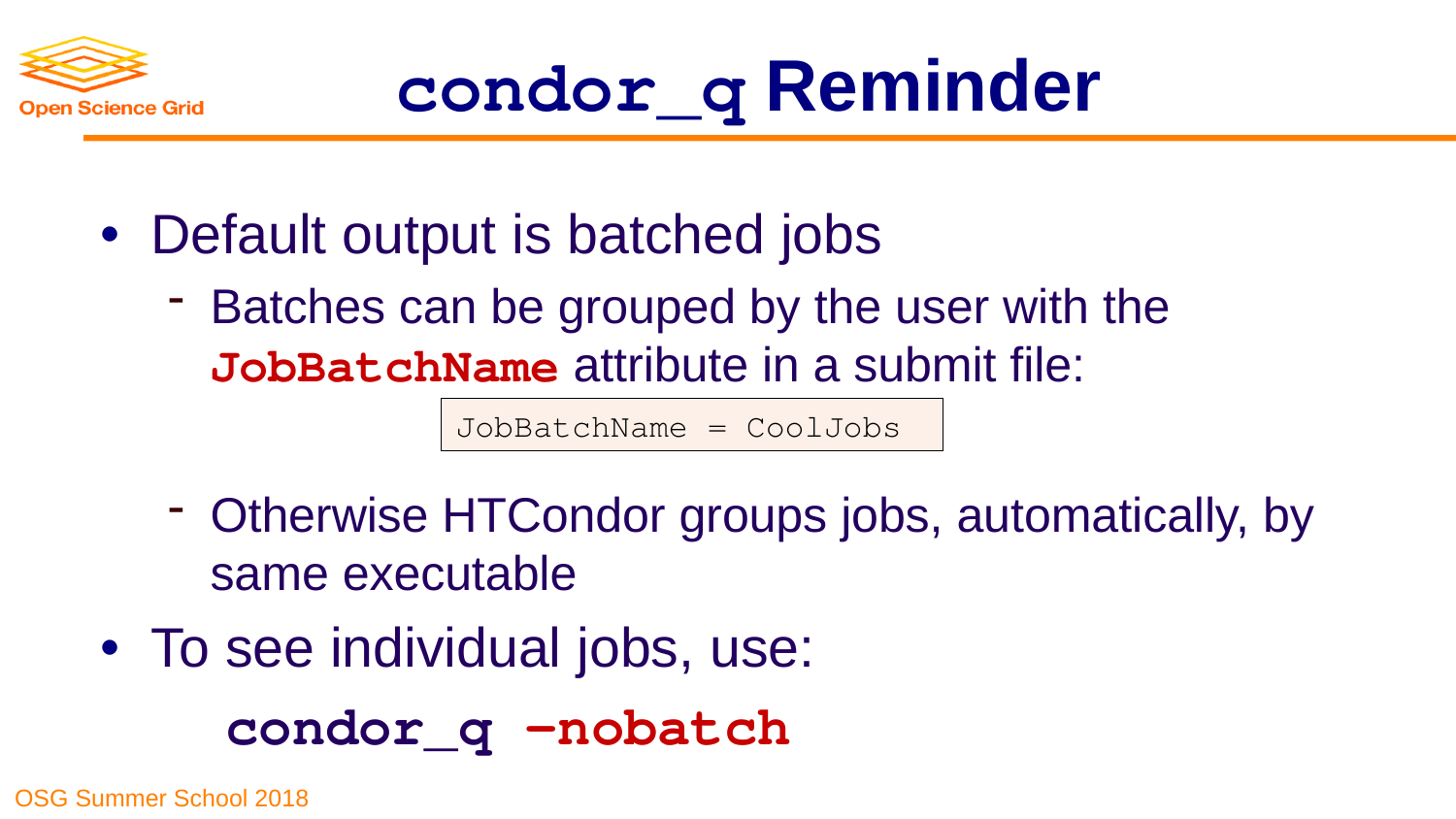

# condor_q Reminder
Default output is batched jobs
Batches can be grouped by the user with the JobBatchName attribute in a submit file:

Otherwise HTCondor groups jobs, automatically, by same executable
To see individual jobs, use:
	condor_q -nobatch

JobBatchName = CoolJobs